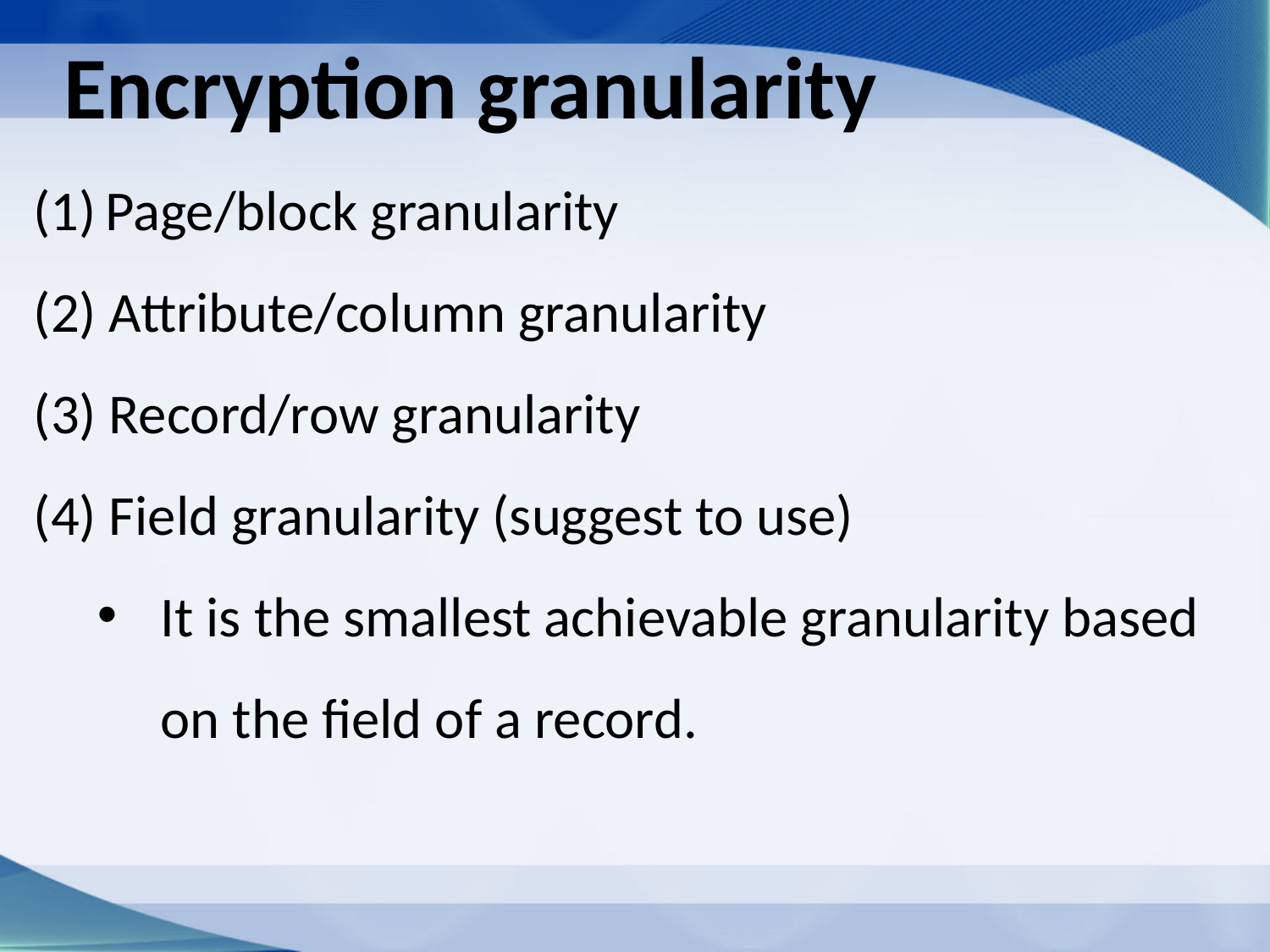

Encryption granularity
Page/block granularity
(2) Attribute/column granularity
(3) Record/row granularity
(4) Field granularity (suggest to use)
It is the smallest achievable granularity based on the field of a record.